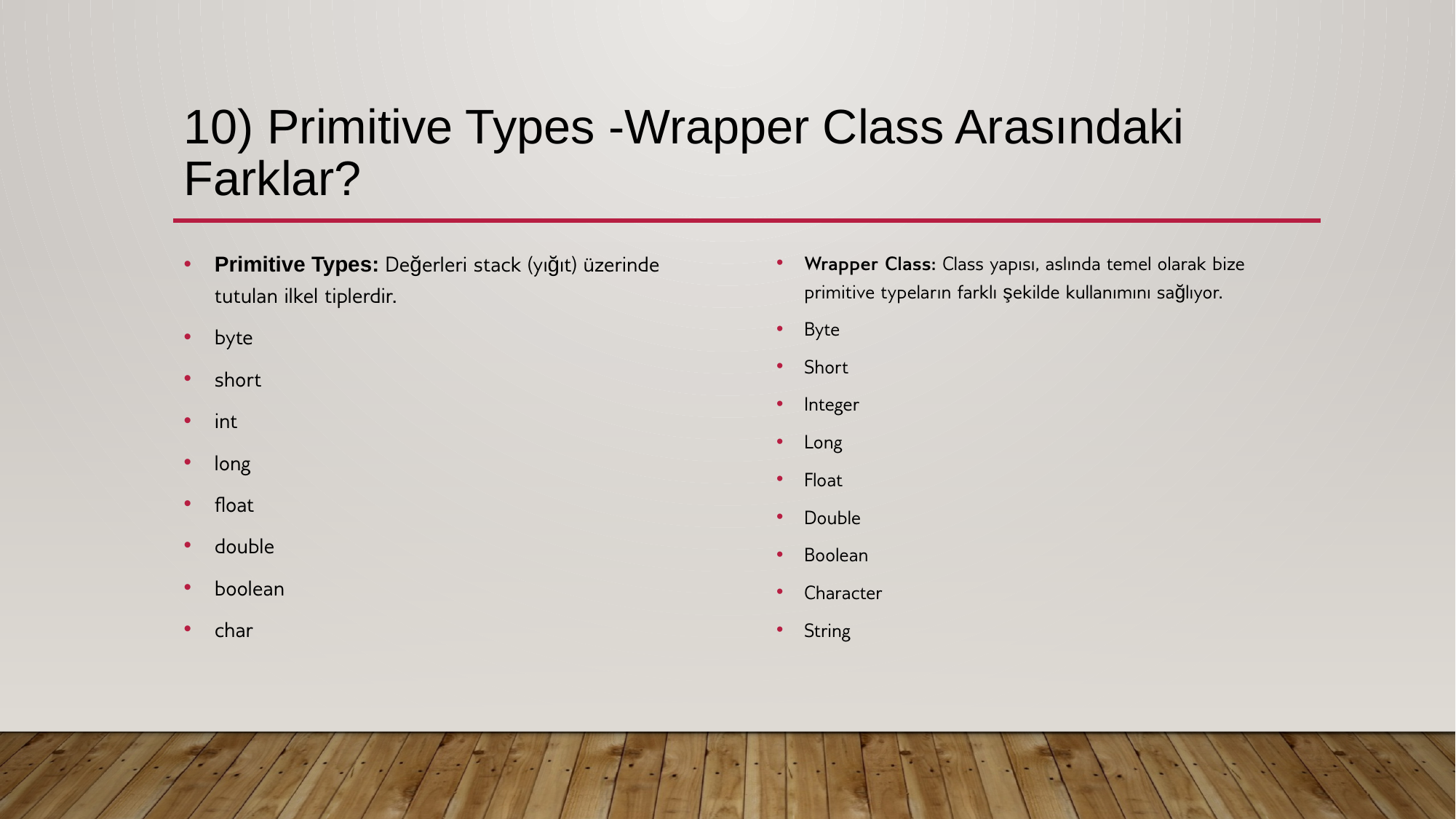

# 10) Primitive Types -Wrapper Class Arasındaki Farklar?
Primitive Types: Değerleri stack (yığıt) üzerinde tutulan ilkel tiplerdir.
byte
short
int
long
float
double
boolean
char

Wrapper Class: Class yapısı, aslında temel olarak bize primitive typeların farklı şekilde kullanımını sağlıyor.
Byte
Short
Integer
Long
Float
Double
Boolean
Character
String